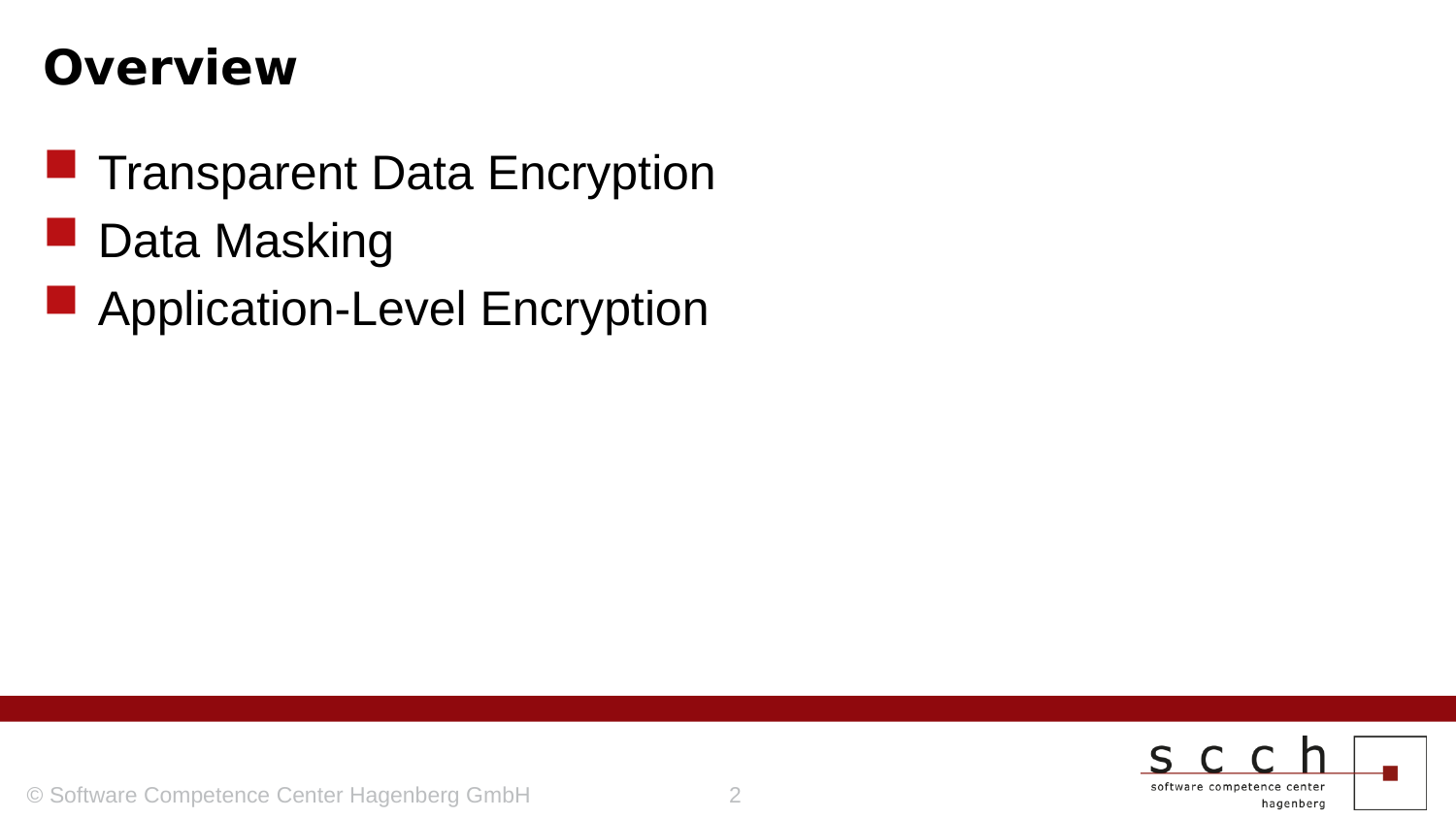

# Overview
Transparent Data Encryption
Data Masking
Application-Level Encryption

© Software Competence Center Hagenberg GmbH
2